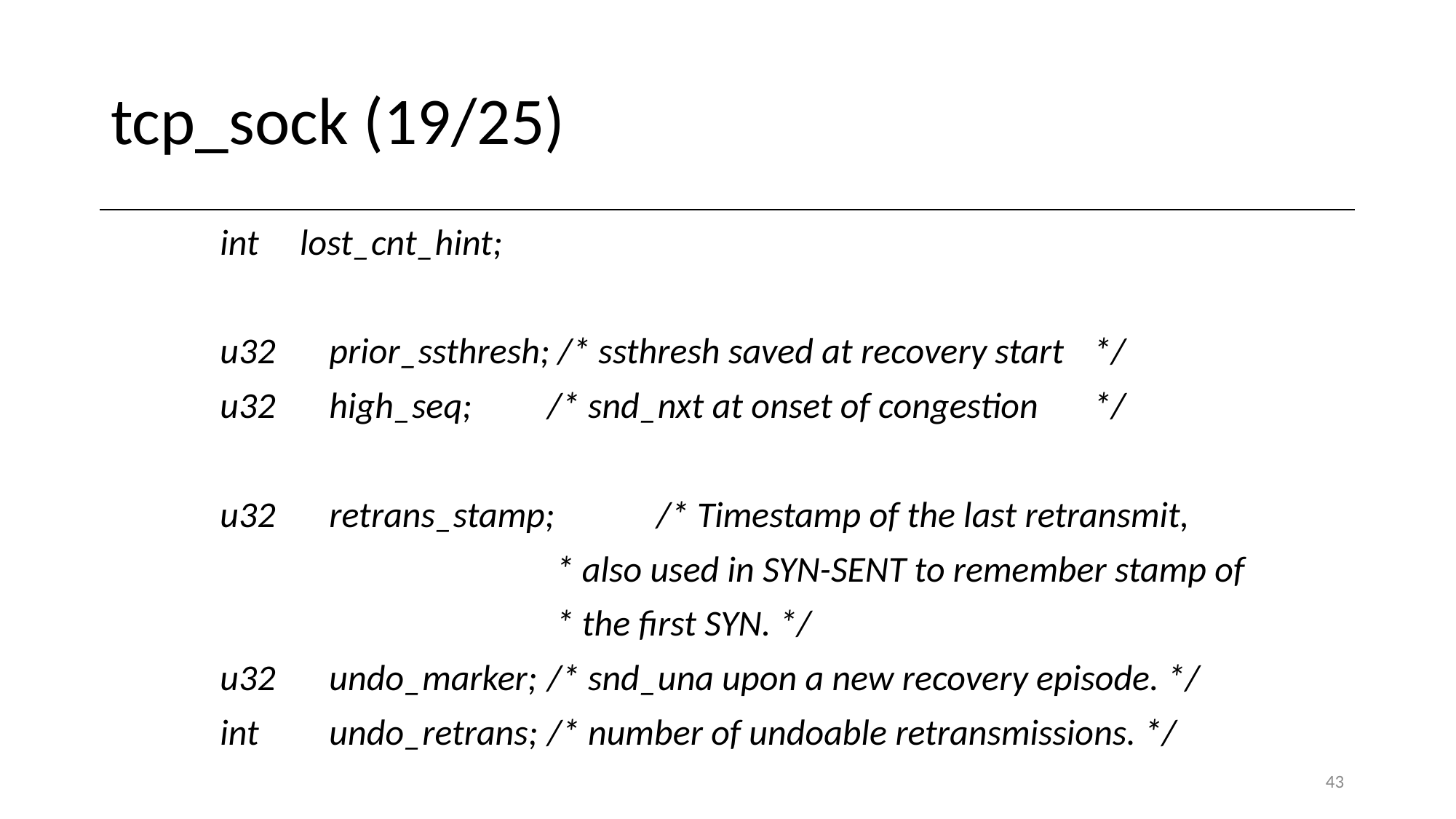

# tcp_sock (19/25)
	int     lost_cnt_hint;

	u32	prior_ssthresh; /* ssthresh saved at recovery start	*/
	u32	high_seq;	/* snd_nxt at onset of congestion	*/

	u32	retrans_stamp;	/* Timestamp of the last retransmit,
				 * also used in SYN-SENT to remember stamp of
				 * the first SYN. */
	u32	undo_marker;	/* snd_una upon a new recovery episode. */
	int	undo_retrans;	/* number of undoable retransmissions. */
43